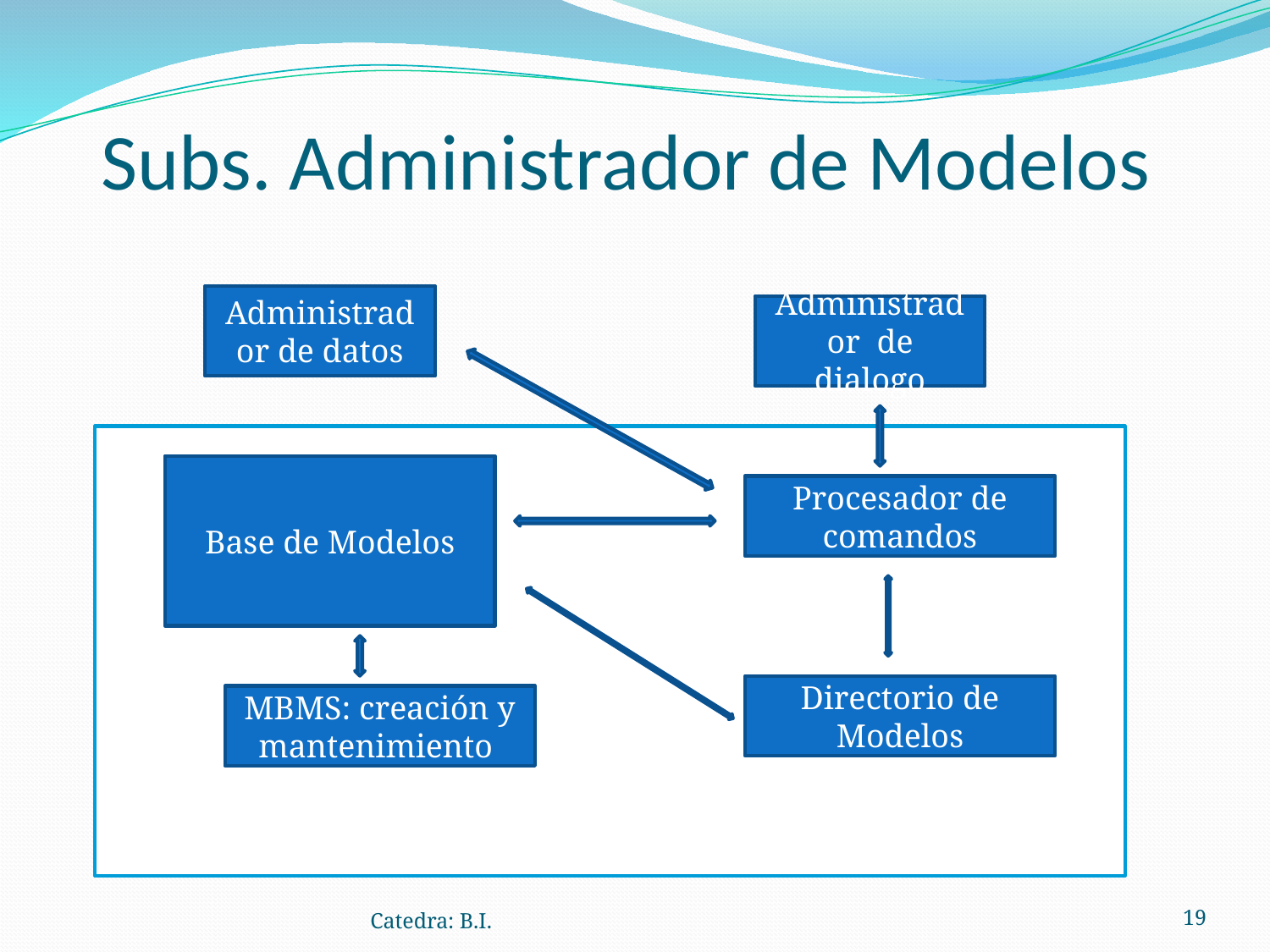

# Subs. Administrador de Modelos
Administrador de datos
Administrador  de dialogo

Base de Modelos
Procesador de comandos

Directorio de Modelos
MBMS: creación y mantenimiento
Catedra: B.I.
19